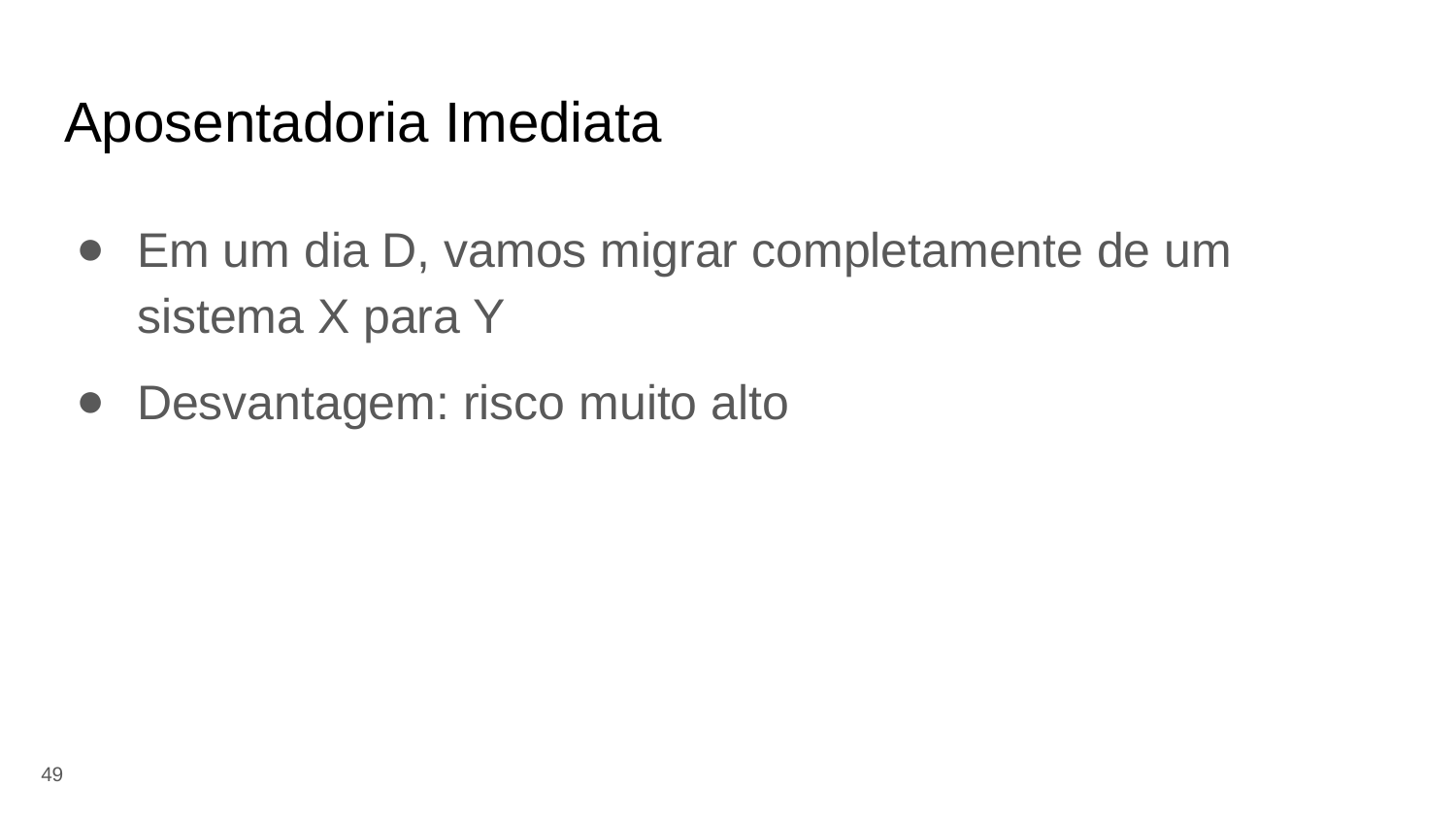

# Aposentadoria Imediata
Em um dia D, vamos migrar completamente de um sistema X para Y
Desvantagem: risco muito alto

49